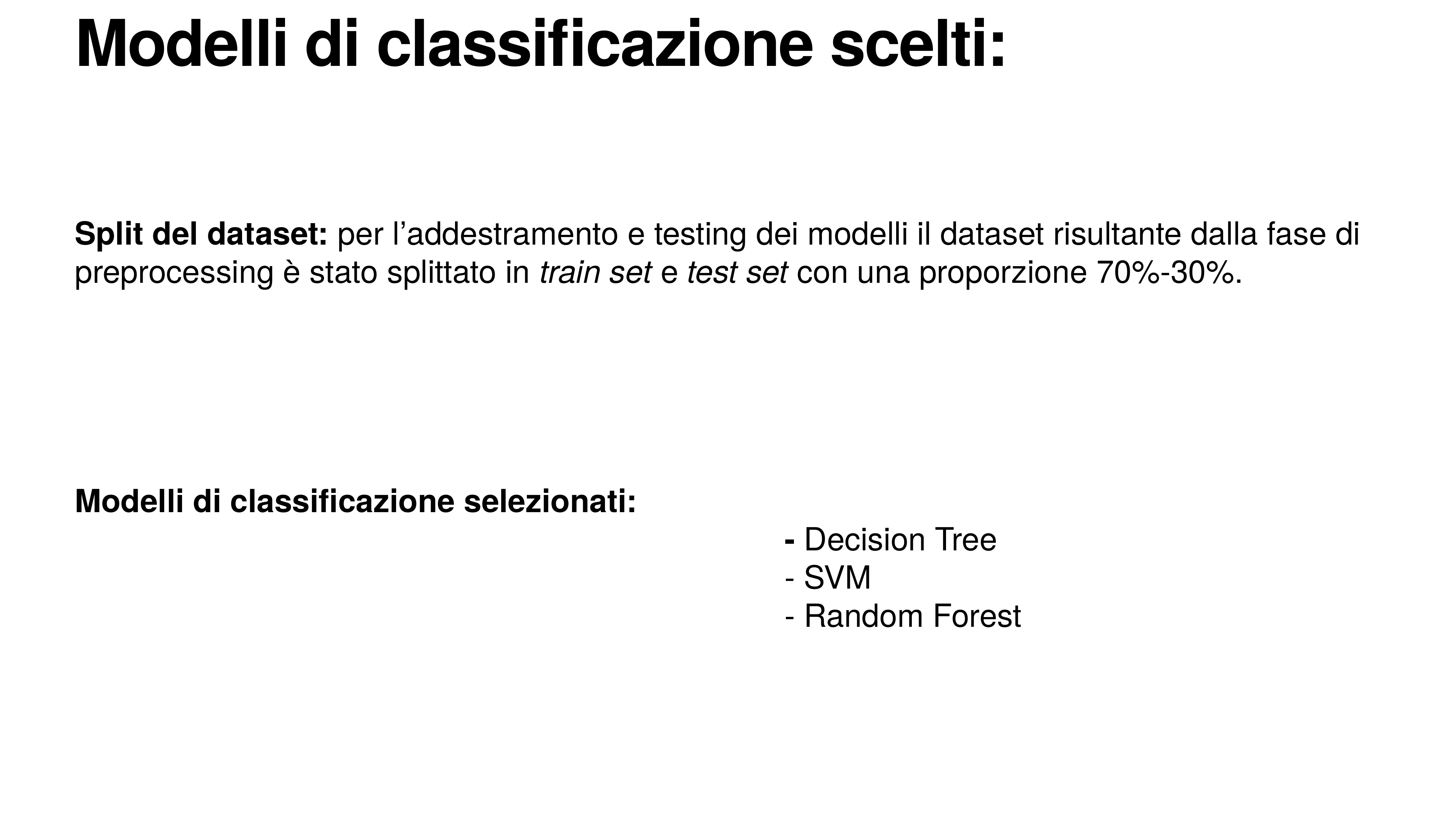

# Modelli di classificazione scelti:

Split del dataset: per l’addestramento e testing dei modelli il dataset risultante dalla fase di preprocessing è stato splittato in train set e test set con una proporzione 70%-30%.

Modelli di classificazione selezionati:
													- Decision Tree
													- SVM
													- Random Forest